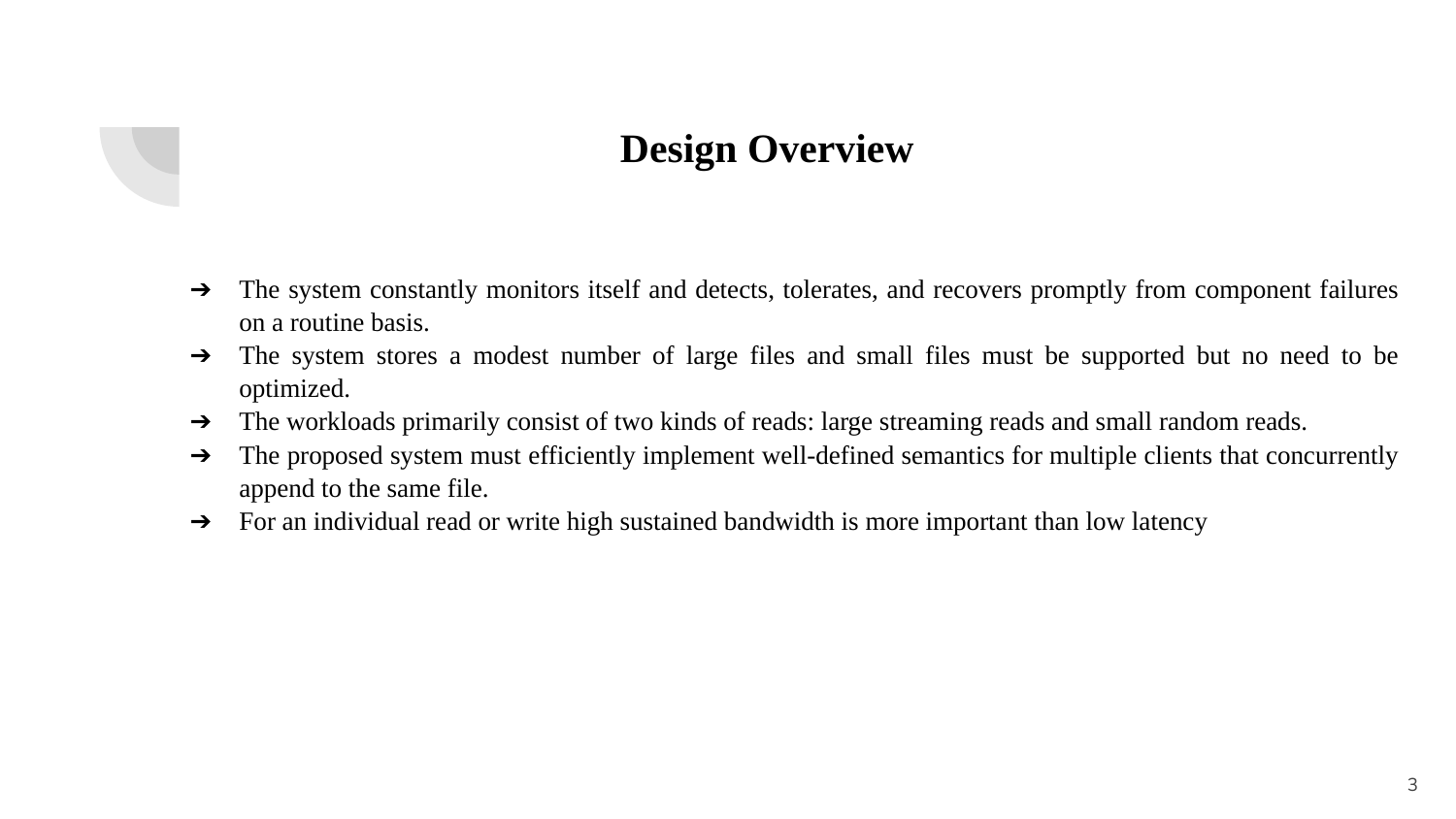

# Design Overview
The system constantly monitors itself and detects, tolerates, and recovers promptly from component failures on a routine basis.
The system stores a modest number of large files and small files must be supported but no need to be optimized.
The workloads primarily consist of two kinds of reads: large streaming reads and small random reads.
The proposed system must efficiently implement well-defined semantics for multiple clients that concurrently append to the same file.
For an individual read or write high sustained bandwidth is more important than low latency
3